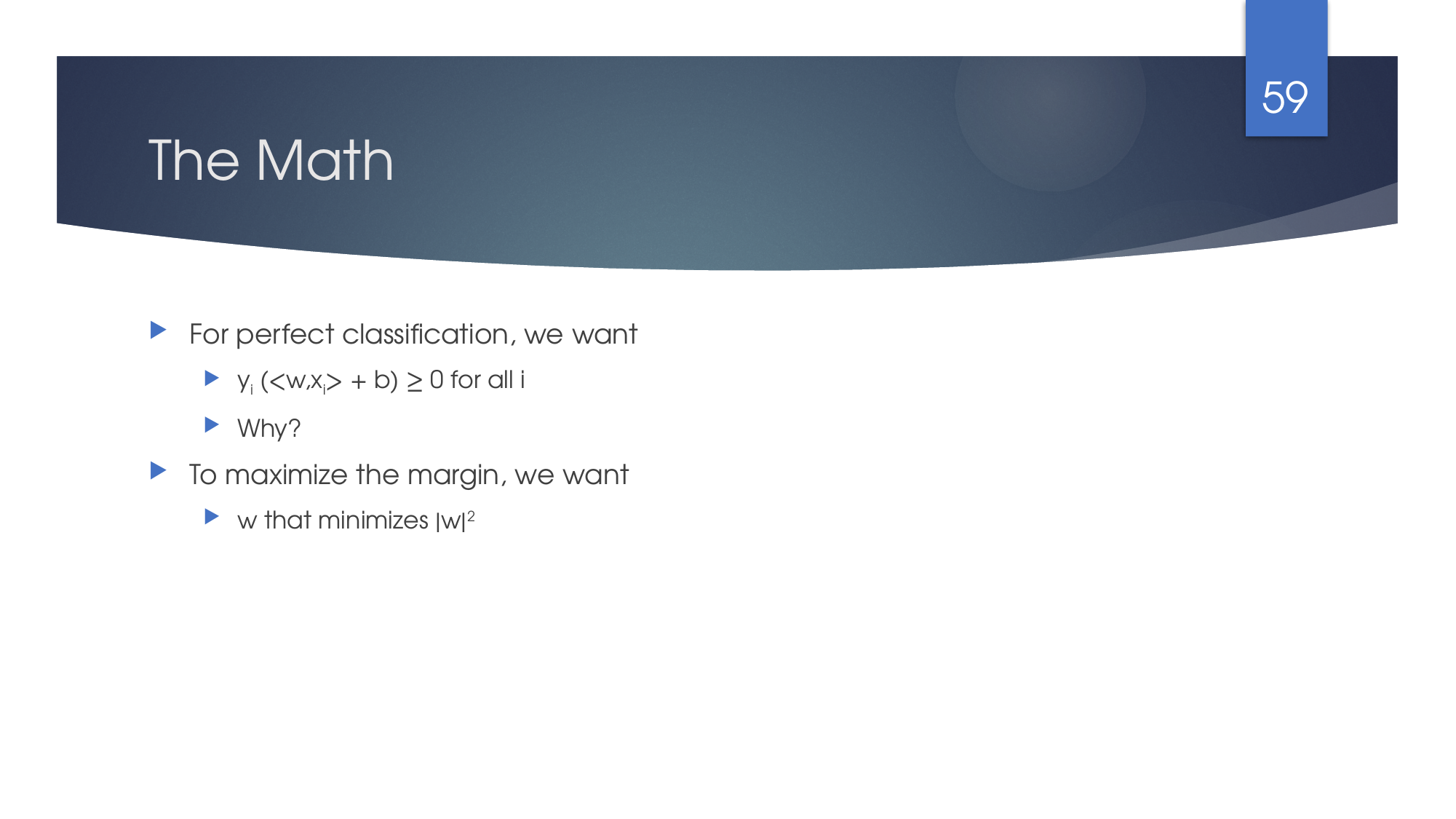

59
# The Math
For perfect classification, we want
yi (<w,xi> + b) ≥ 0 for all i
Why?
To maximize the margin, we want
w that minimizes |w|2